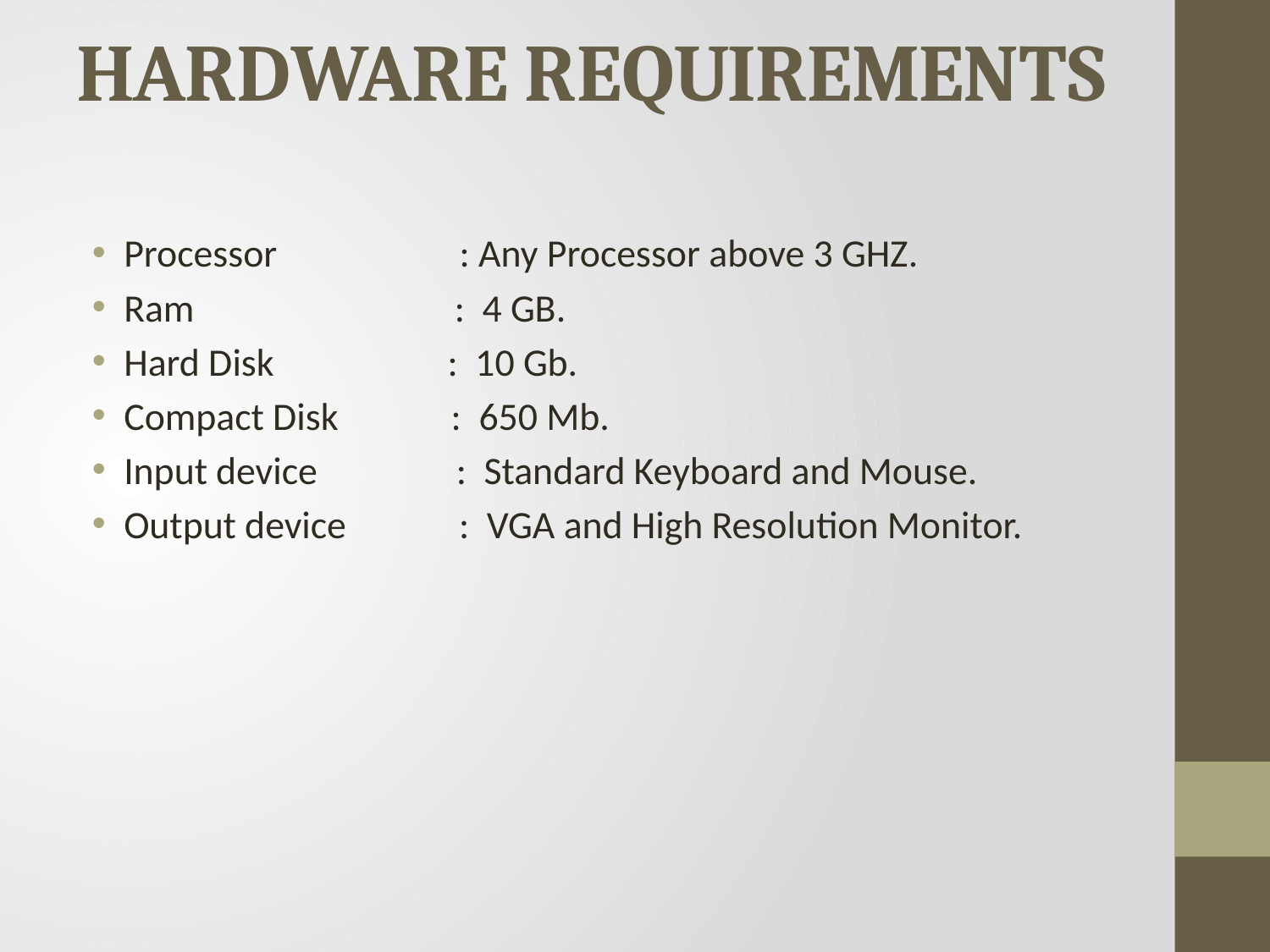

# HARDWARE REQUIREMENTS
Processor                     : Any Processor above 3 GHZ.
Ram                              :  4 GB.
Hard Disk                    :  10 Gb.
Compact Disk             :  650 Mb.
Input device                :  Standard Keyboard and Mouse.
Output device             :  VGA and High Resolution Monitor.